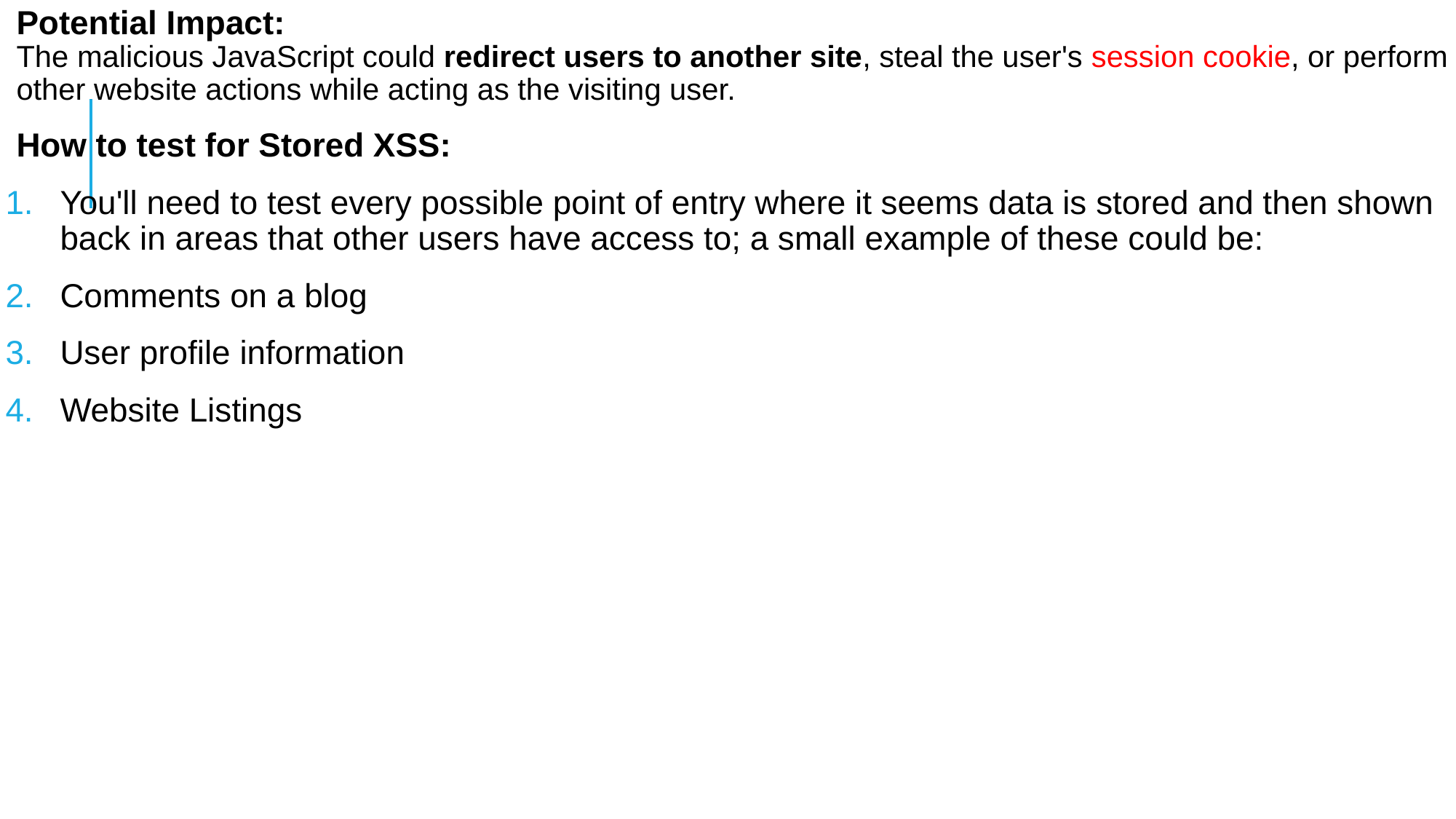

Potential Impact:
The malicious JavaScript could redirect users to another site, steal the user's session cookie, or perform other website actions while acting as the visiting user.
How to test for Stored XSS:
You'll need to test every possible point of entry where it seems data is stored and then shown back in areas that other users have access to; a small example of these could be:
Comments on a blog
User profile information
Website Listings